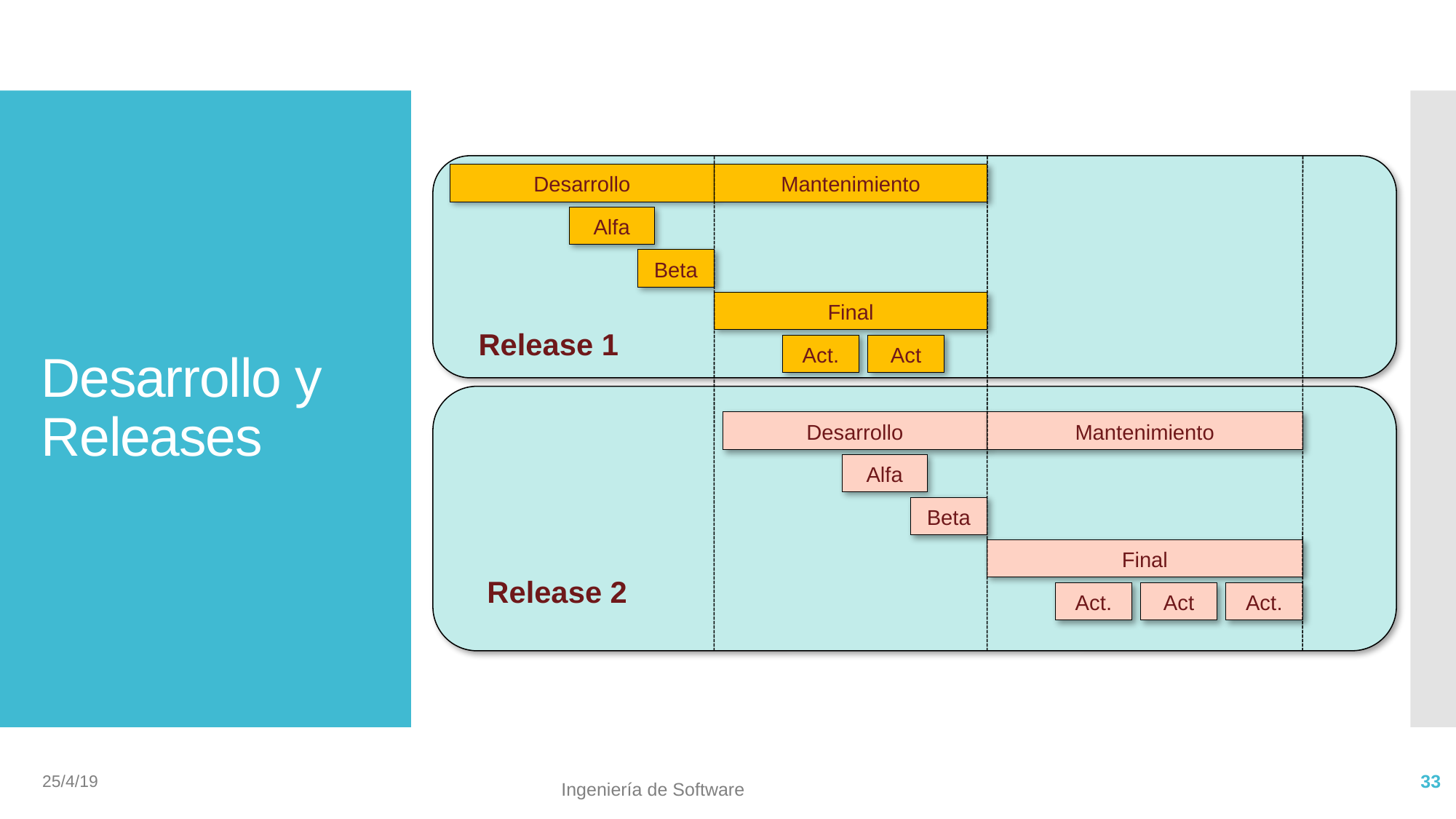

# Desarrollo y Releases

Desarrollo
Mantenimiento
Alfa
Beta
Final
Release 1
Act.
Act

Mantenimiento
Desarrollo
Alfa
Beta
Final
Release 2
Act.
Act
Act.
25/4/19
33
Ingeniería de Software